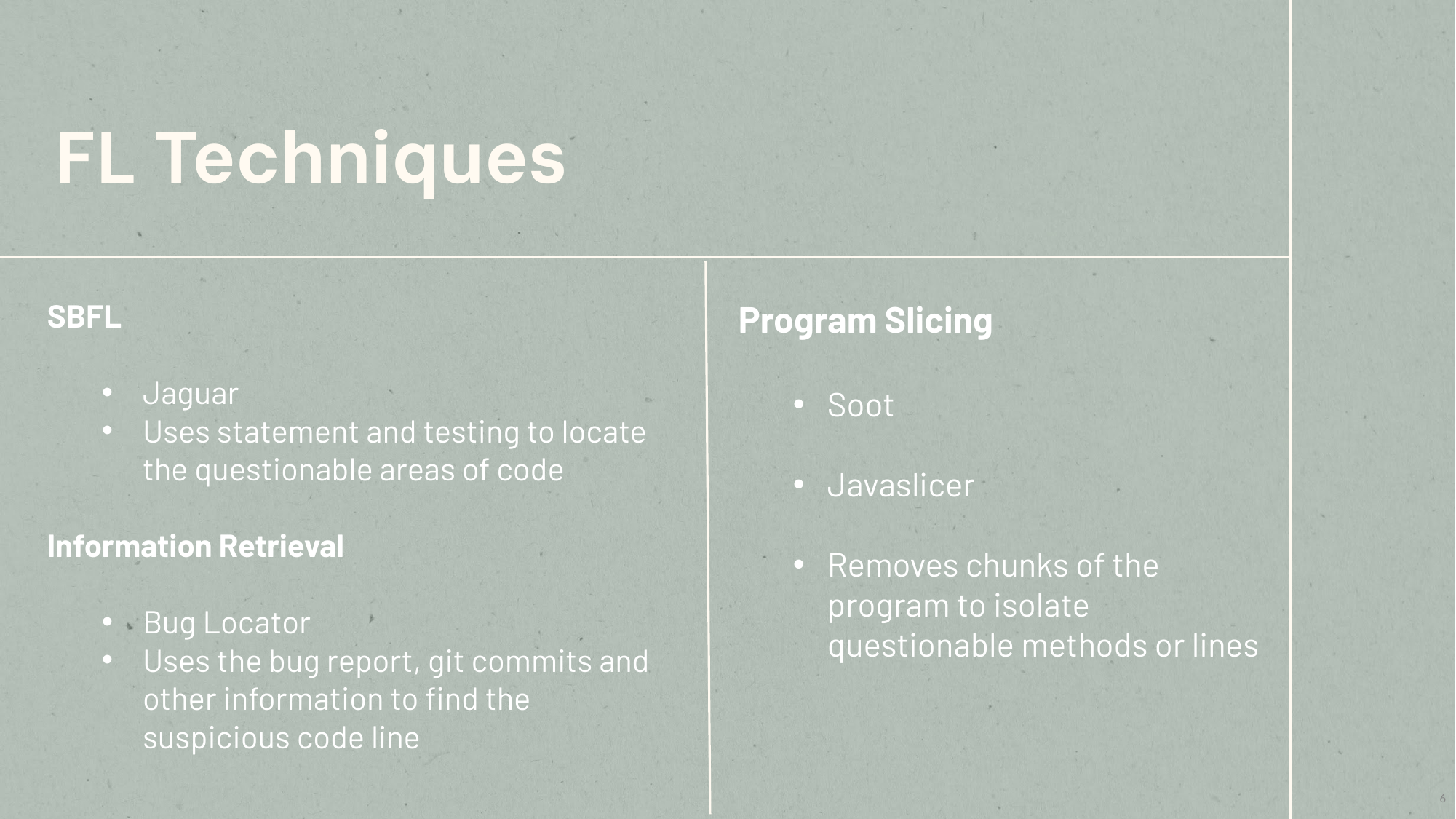

FL Techniques

SBFL

Jaguar
Uses statement and testing to locate the questionable areas of code

Information Retrieval

Bug Locator
Uses the bug report, git commits and other information to find the suspicious code line
Program Slicing

Soot

Javaslicer

Removes chunks of the program to isolate questionable methods or lines
6